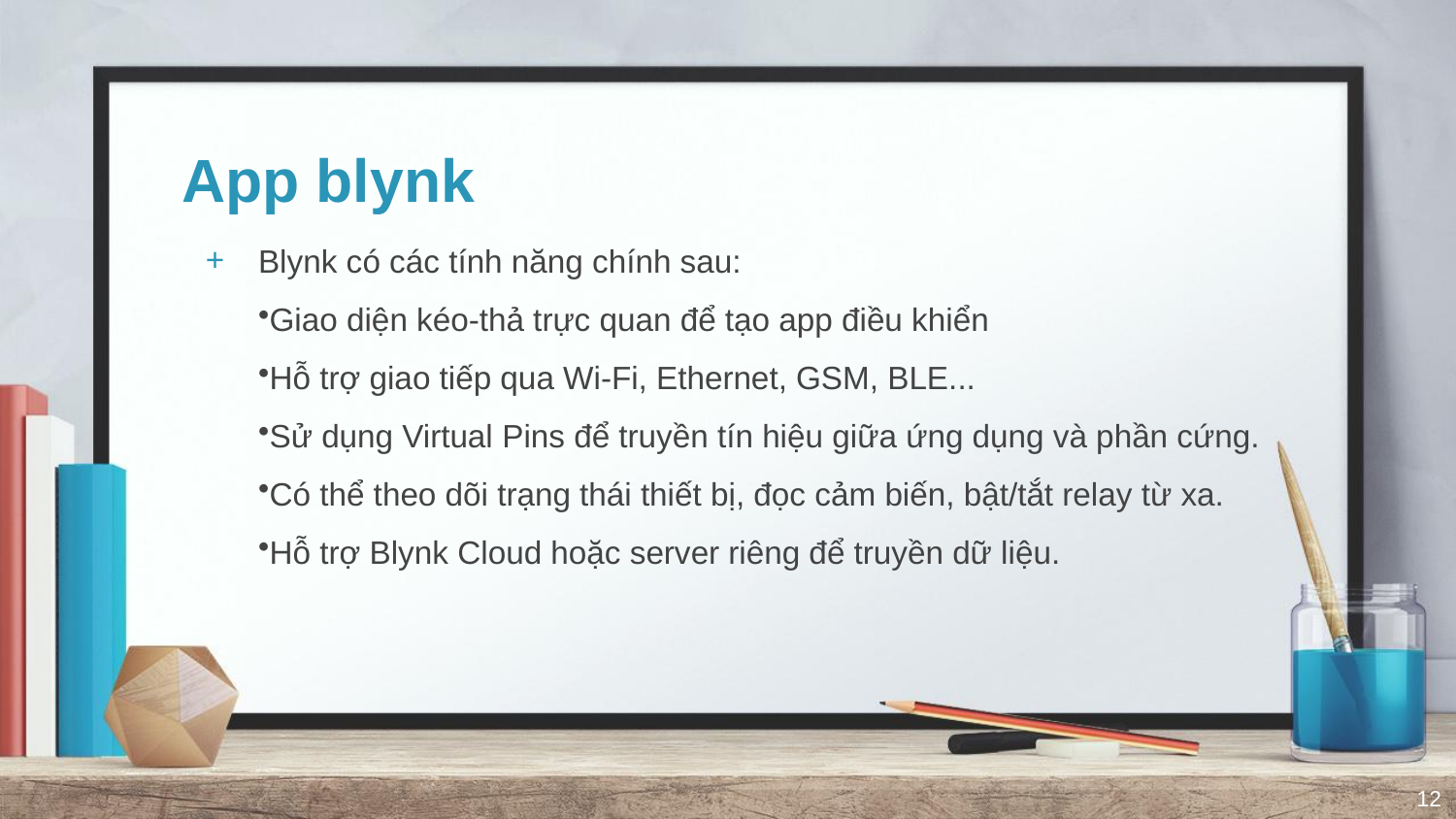

# App blynk
Blynk có các tính năng chính sau:
Giao diện kéo-thả trực quan để tạo app điều khiển
Hỗ trợ giao tiếp qua Wi-Fi, Ethernet, GSM, BLE...
Sử dụng Virtual Pins để truyền tín hiệu giữa ứng dụng và phần cứng.
Có thể theo dõi trạng thái thiết bị, đọc cảm biến, bật/tắt relay từ xa.
Hỗ trợ Blynk Cloud hoặc server riêng để truyền dữ liệu.

12